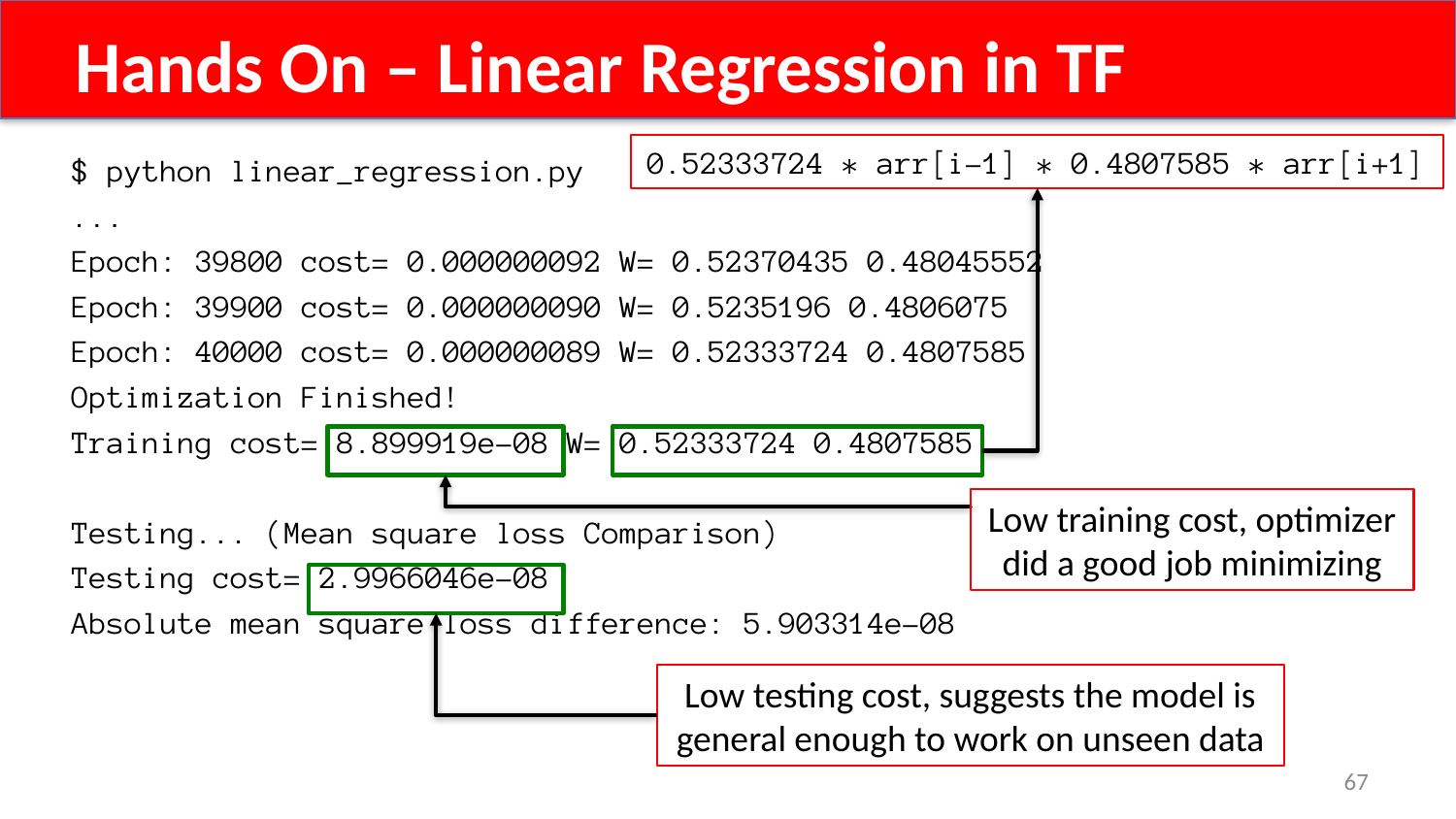

Hands On – Linear Regression in TF
0.52333724 * arr[i-1] * 0.4807585 * arr[i+1]
$ python linear_regression.py
...
Epoch: 39800 cost= 0.000000092 W= 0.52370435 0.48045552
Epoch: 39900 cost= 0.000000090 W= 0.5235196 0.4806075
Epoch: 40000 cost= 0.000000089 W= 0.52333724 0.4807585
Optimization Finished!
Training cost= 8.899919e-08 W= 0.52333724 0.4807585

Testing... (Mean square loss Comparison)
Testing cost= 2.9966046e-08
Absolute mean square loss difference: 5.903314e-08

Low training cost, optimizer did a good job minimizing

Low testing cost, suggests the model is general enough to work on unseen data
67